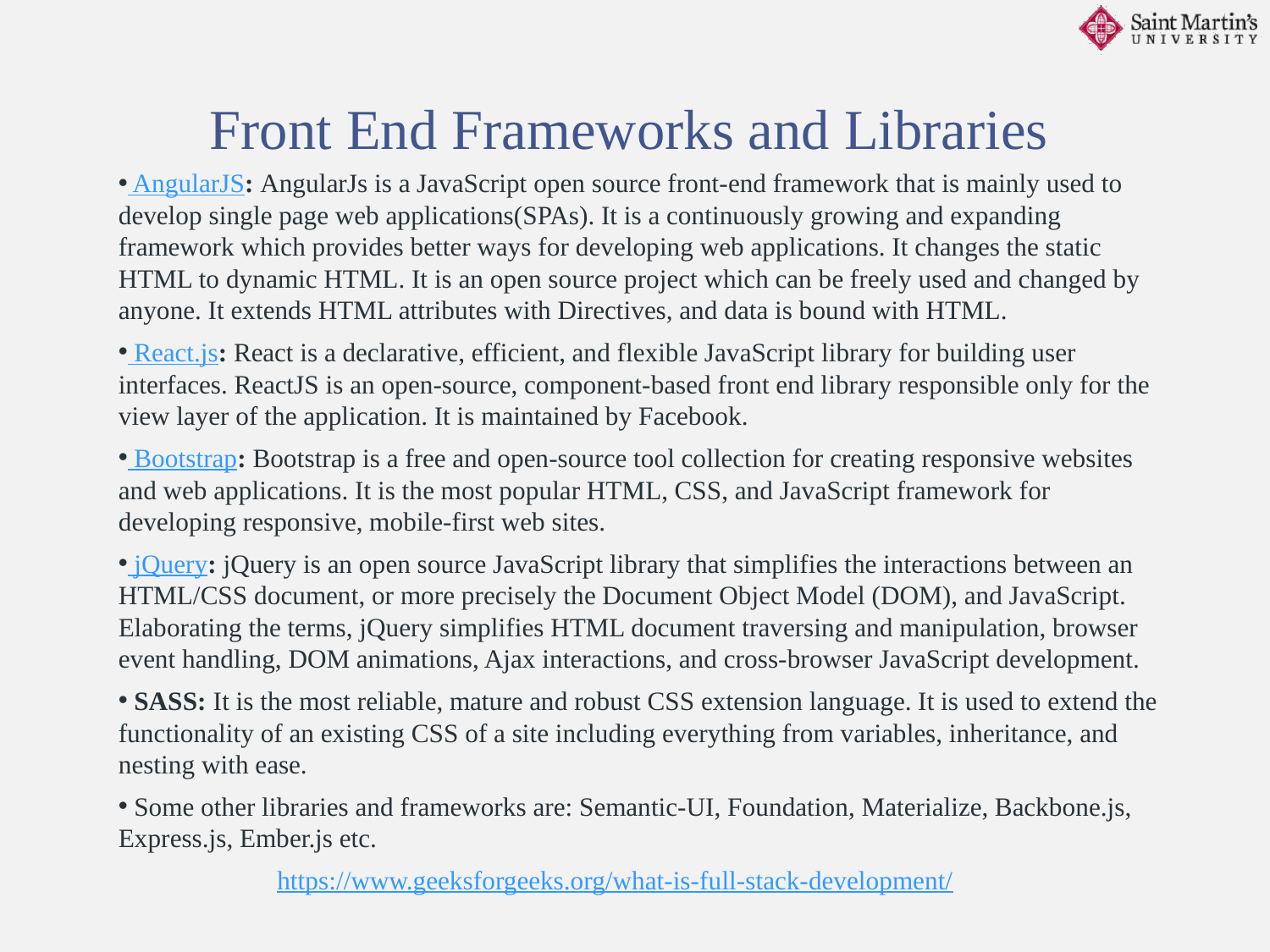

Front End Frameworks and Libraries
 AngularJS: AngularJs is a JavaScript open source front-end framework that is mainly used to develop single page web applications(SPAs). It is a continuously growing and expanding framework which provides better ways for developing web applications. It changes the static HTML to dynamic HTML. It is an open source project which can be freely used and changed by anyone. It extends HTML attributes with Directives, and data is bound with HTML.
 React.js: React is a declarative, efficient, and flexible JavaScript library for building user interfaces. ReactJS is an open-source, component-based front end library responsible only for the view layer of the application. It is maintained by Facebook.
 Bootstrap: Bootstrap is a free and open-source tool collection for creating responsive websites and web applications. It is the most popular HTML, CSS, and JavaScript framework for developing responsive, mobile-first web sites.
 jQuery: jQuery is an open source JavaScript library that simplifies the interactions between an HTML/CSS document, or more precisely the Document Object Model (DOM), and JavaScript. Elaborating the terms, jQuery simplifies HTML document traversing and manipulation, browser event handling, DOM animations, Ajax interactions, and cross-browser JavaScript development.
 SASS: It is the most reliable, mature and robust CSS extension language. It is used to extend the functionality of an existing CSS of a site including everything from variables, inheritance, and nesting with ease.
 Some other libraries and frameworks are: Semantic-UI, Foundation, Materialize, Backbone.js, Express.js, Ember.js etc.
https://www.geeksforgeeks.org/what-is-full-stack-development/